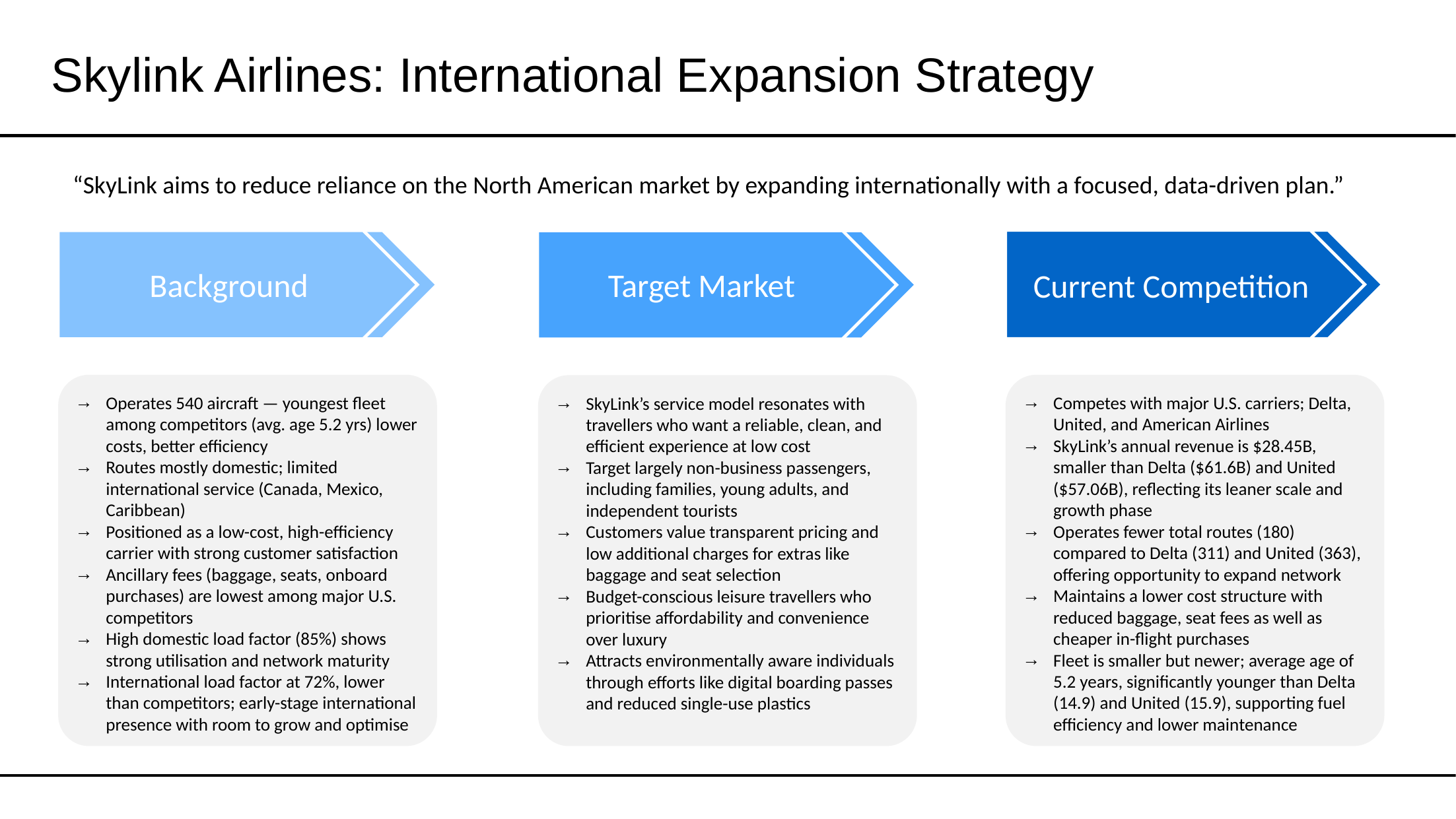

Skylink Airlines: International Expansion Strategy
“SkyLink aims to reduce reliance on the North American market by expanding internationally with a focused, data-driven plan.”

Background
Target Market
Current Competition
Operates 540 aircraft — youngest fleet among competitors (avg. age 5.2 yrs) lower costs, better efficiency
Routes mostly domestic; limited international service (Canada, Mexico, Caribbean)
Positioned as a low-cost, high-efficiency carrier with strong customer satisfaction
Ancillary fees (baggage, seats, onboard purchases) are lowest among major U.S. competitors
High domestic load factor (85%) shows strong utilisation and network maturity
International load factor at 72%, lower than competitors; early-stage international presence with room to grow and optimise
Competes with major U.S. carriers; Delta, United, and American Airlines
SkyLink’s annual revenue is $28.45B, smaller than Delta ($61.6B) and United ($57.06B), reflecting its leaner scale and growth phase
Operates fewer total routes (180) compared to Delta (311) and United (363), offering opportunity to expand network
Maintains a lower cost structure with reduced baggage, seat fees as well as cheaper in-flight purchases
Fleet is smaller but newer; average age of 5.2 years, significantly younger than Delta (14.9) and United (15.9), supporting fuel efficiency and lower maintenance
SkyLink’s service model resonates with travellers who want a reliable, clean, and efficient experience at low cost
Target largely non-business passengers, including families, young adults, and independent tourists
Customers value transparent pricing and low additional charges for extras like baggage and seat selection
Budget-conscious leisure travellers who prioritise affordability and convenience over luxury
Attracts environmentally aware individuals through efforts like digital boarding passes and reduced single-use plastics